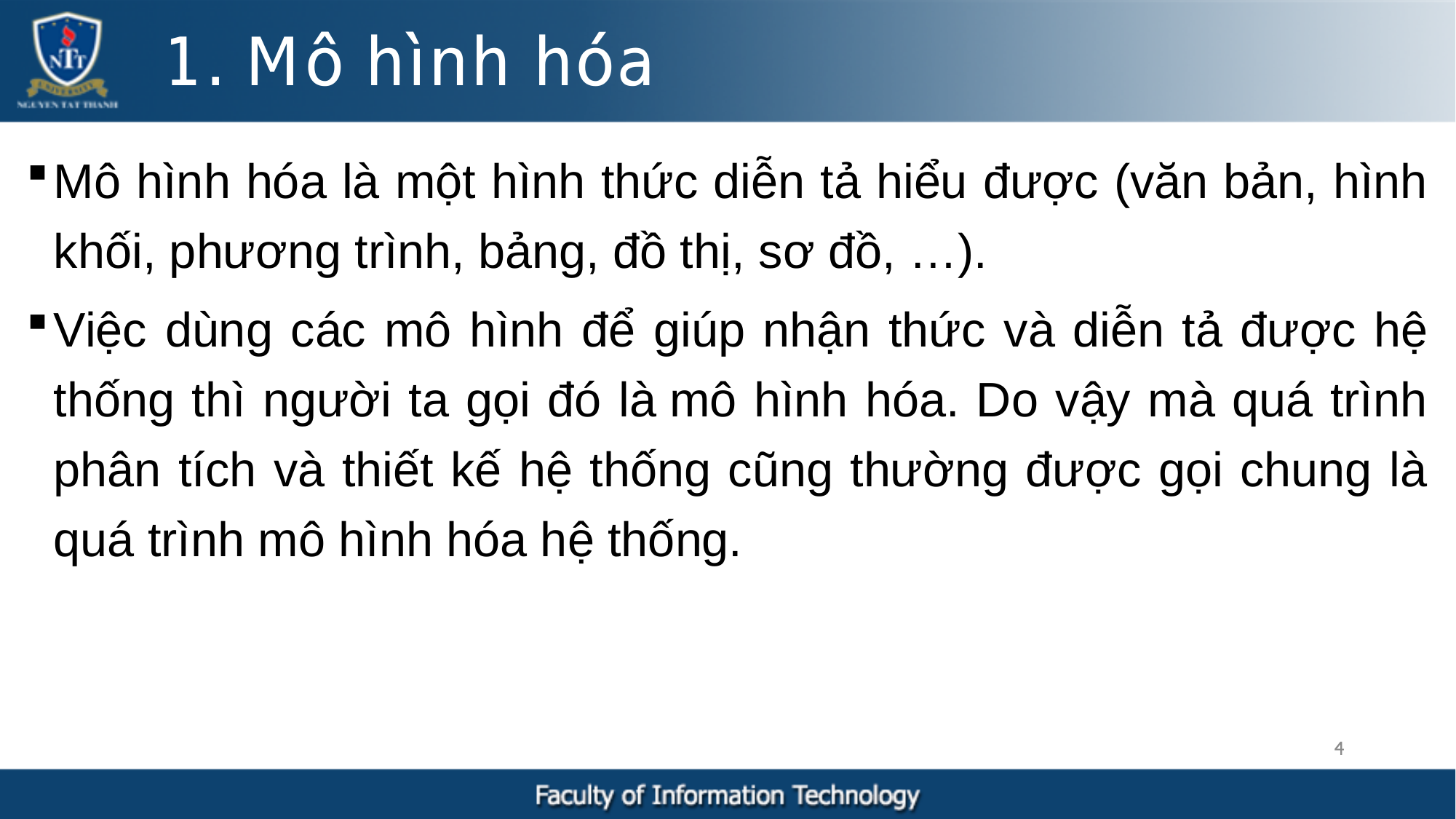

1. Mô hình hóa
Mô hình hóa là một hình thức diễn tả hiểu được (văn bản, hình khối, phương trình, bảng, đồ thị, sơ đồ, …).
Việc dùng các mô hình để giúp nhận thức và diễn tả được hệ thống thì người ta gọi đó là mô hình hóa. Do vậy mà quá trình phân tích và thiết kế hệ thống cũng thường được gọi chung là quá trình mô hình hóa hệ thống.
4